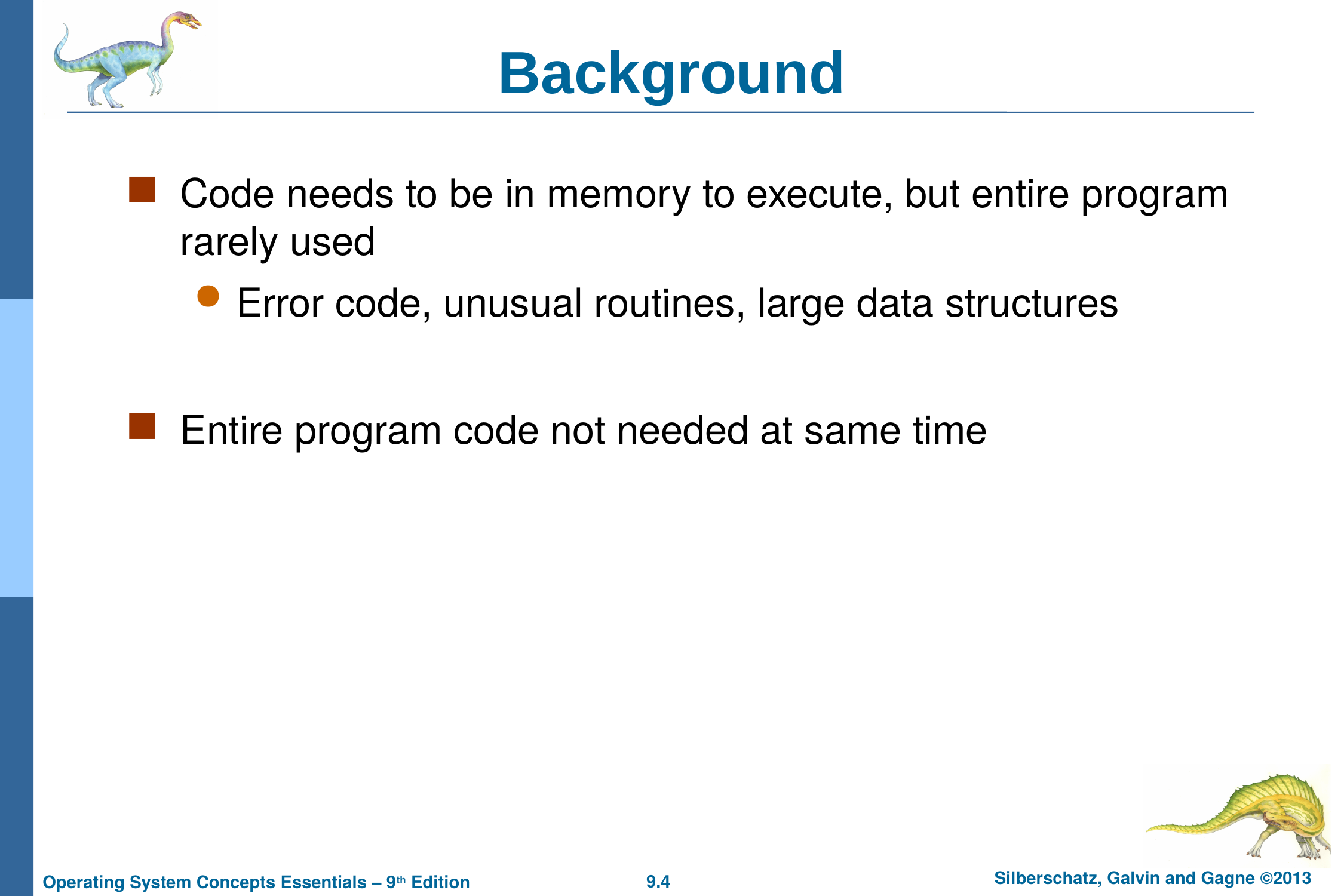

# Background
Code needs to be in memory to execute, but entire program rarely used
Error code, unusual routines, large data structures

Entire program code not needed at same time